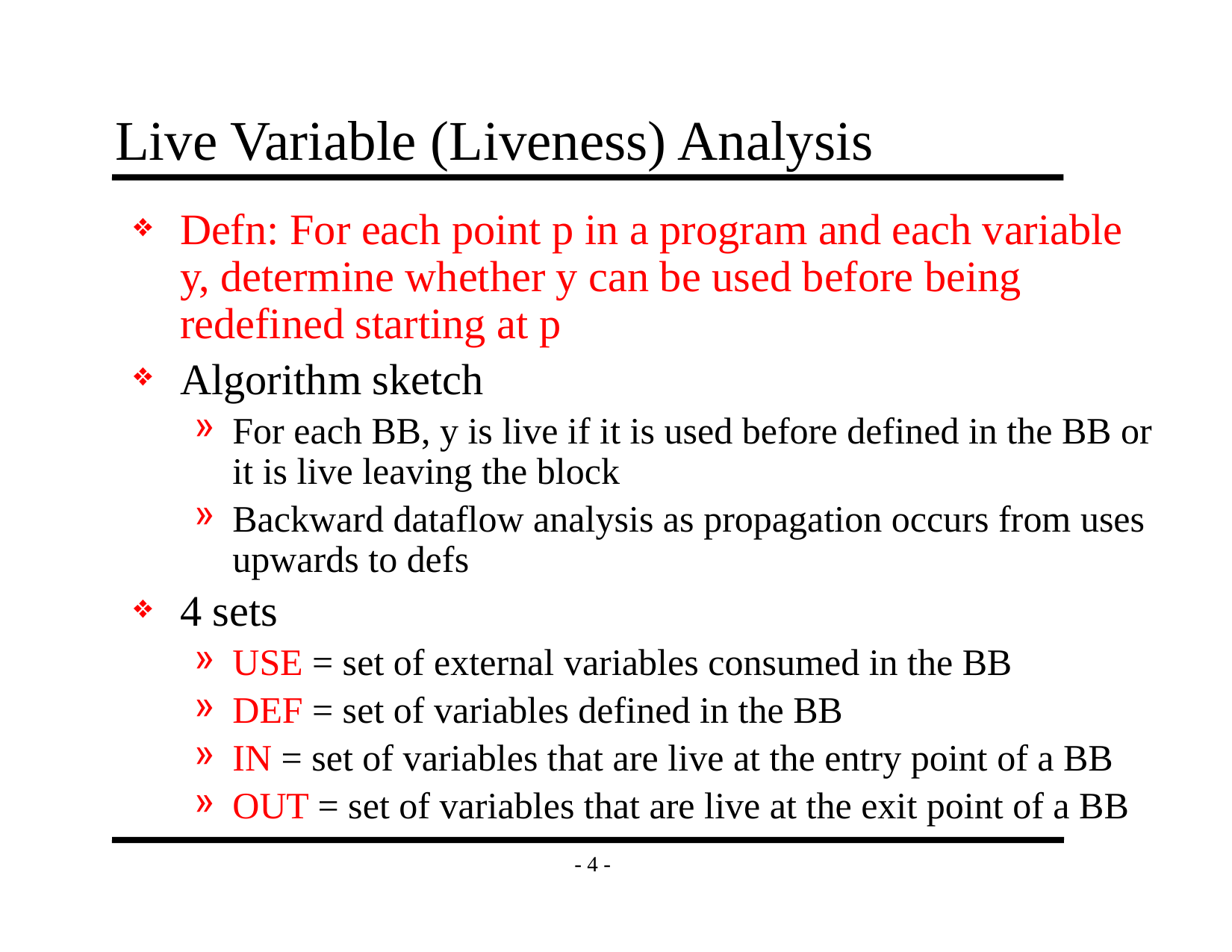

# Live Variable (Liveness) Analysis
Defn: For each point p in a program and each variable y, determine whether y can be used before being redefined starting at p
Algorithm sketch
For each BB, y is live if it is used before defined in the BB or it is live leaving the block
Backward dataflow analysis as propagation occurs from uses upwards to defs
4 sets
USE = set of external variables consumed in the BB
DEF = set of variables defined in the BB
IN = set of variables that are live at the entry point of a BB
OUT = set of variables that are live at the exit point of a BB